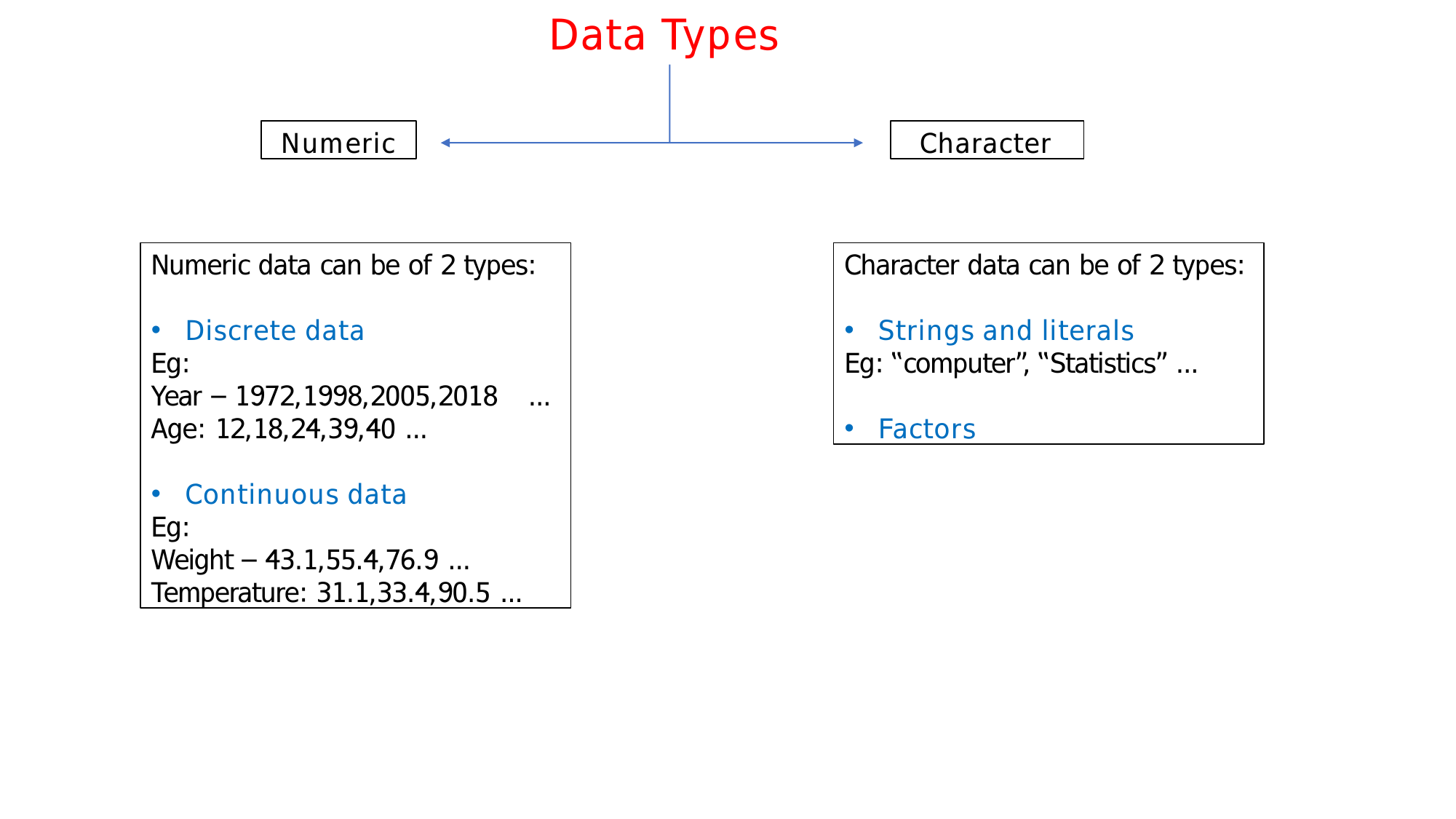

# Data Types

Numeric
Character
Numeric data can be of 2 types:

Discrete data
Eg:
Year – 1972,1998,2005,2018	…
Age: 12,18,24,39,40 …

Continuous data
Eg:
Weight – 43.1,55.4,76.9 …
Temperature: 31.1,33.4,90.5 …
Character data can be of 2 types:

Strings and literals
Eg: “computer”, “Statistics” …

Factors